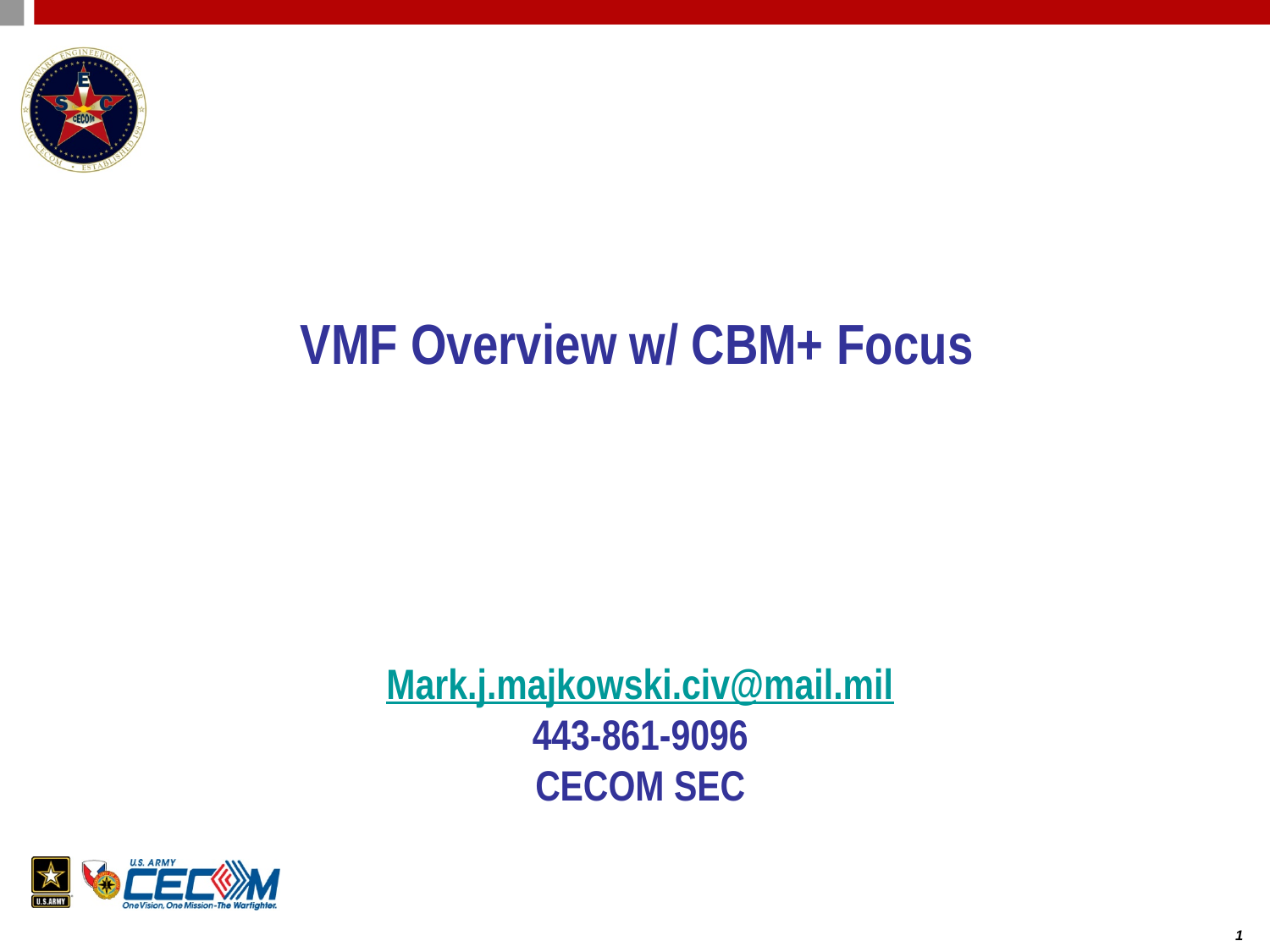

# VMF Overview w/ CBM+ Focus
Mark.j.majkowski.civ@mail.mil
443-861-9096
CECOM SEC
1